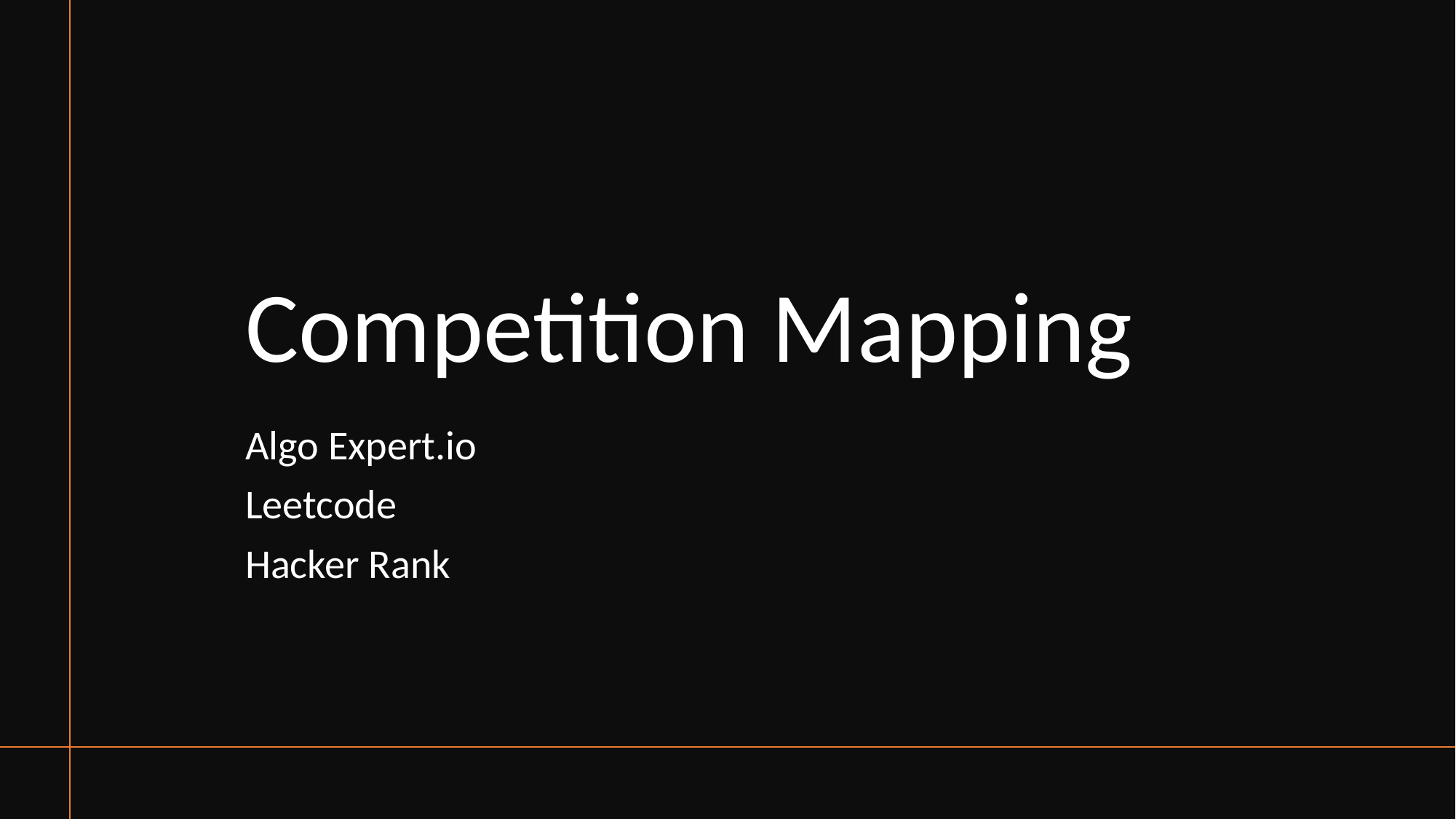

# Competition Mapping
Algo Expert.io
Leetcode
Hacker Rank